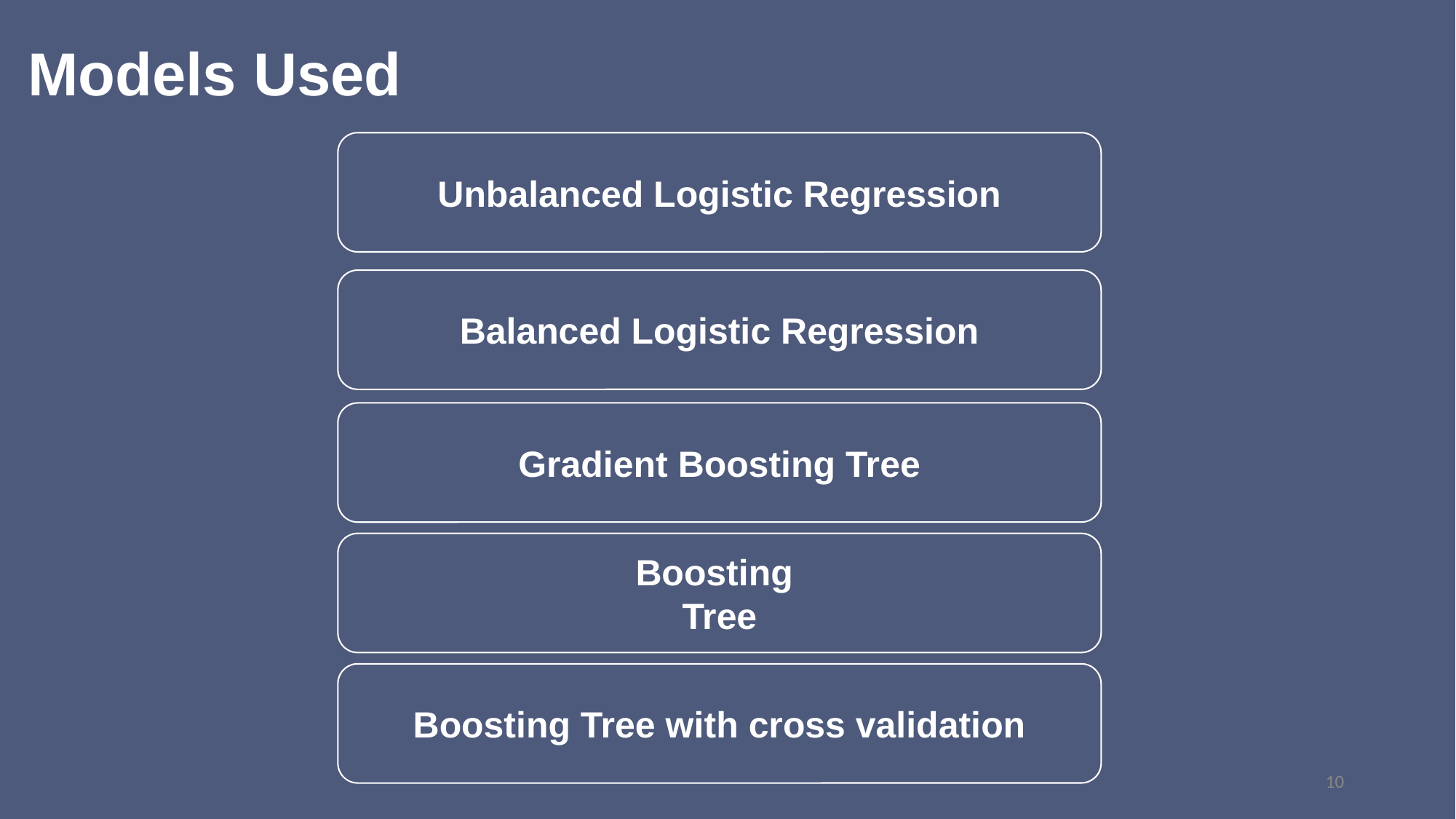

Models Used
Unbalanced Logistic Regression
Balanced Logistic Regression
Gradient Boosting Tree
Boosting
Tree

Boosting Tree with cross validation
10